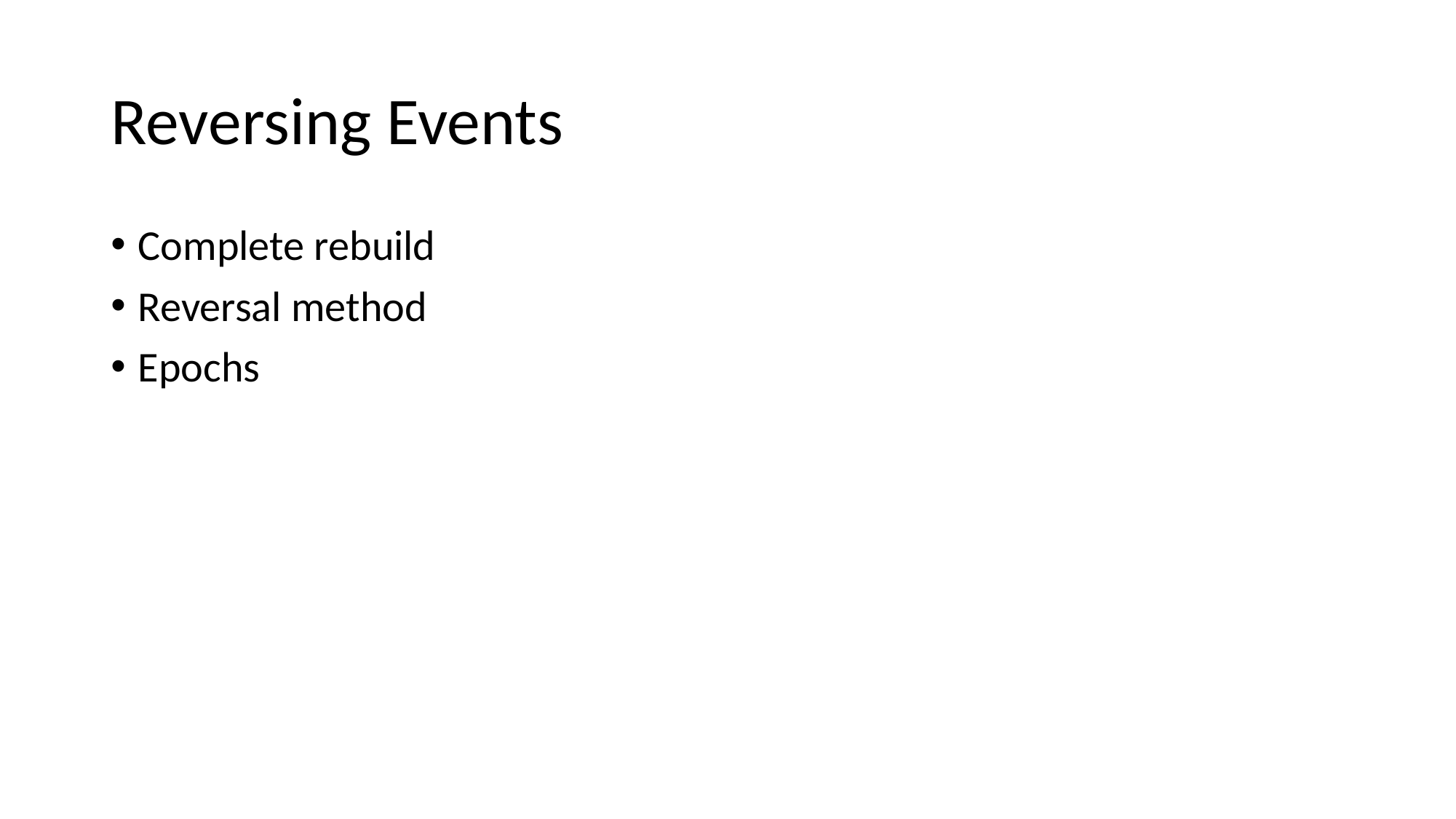

# Reversing Events
Complete rebuild
Reversal method
Epochs